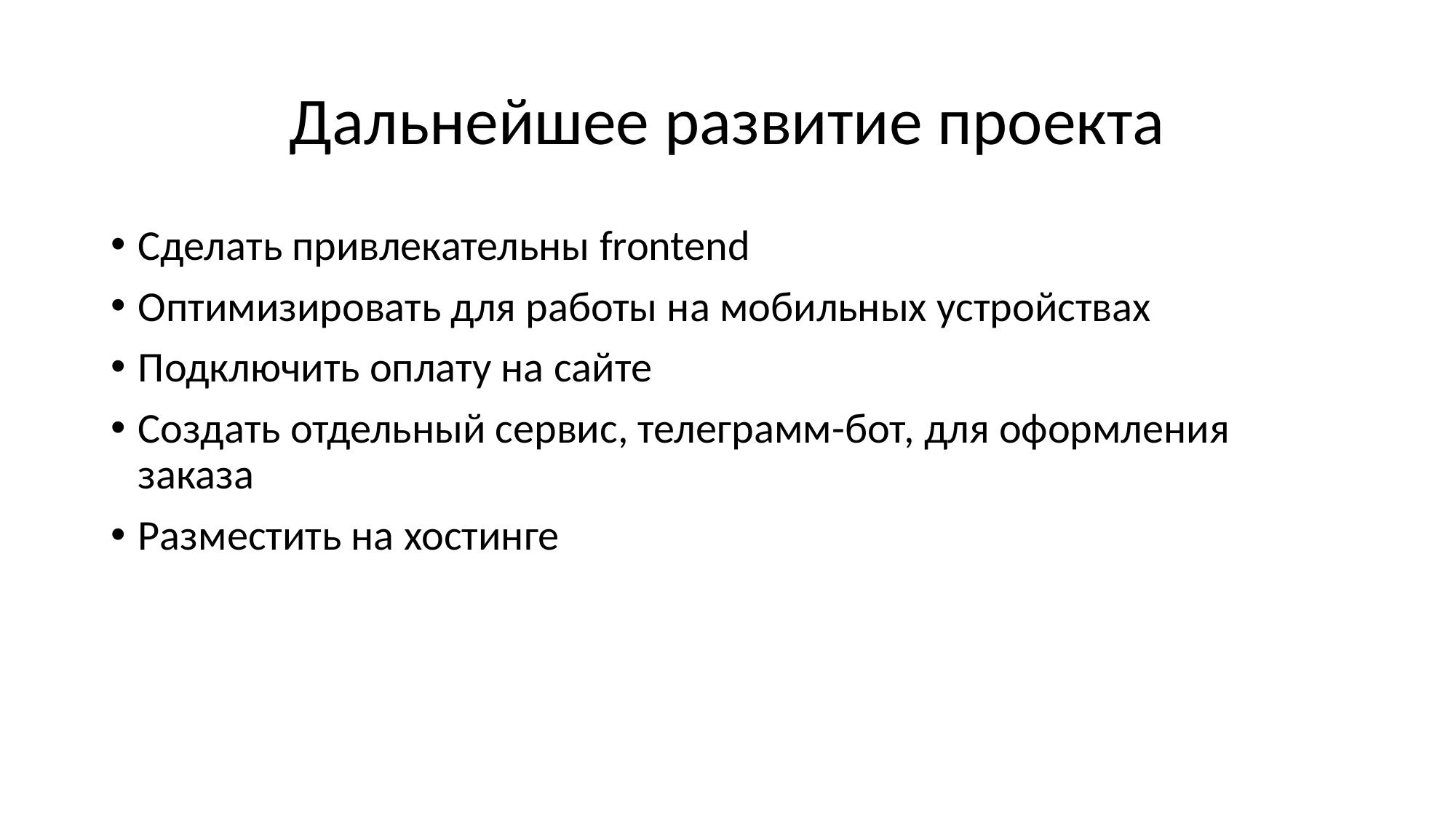

# Дальнейшее развитие проекта
Сделать привлекательны frontend
Оптимизировать для работы на мобильных устройствах
Подключить оплату на сайте
Создать отдельный сервис, телеграмм-бот, для оформления заказа
Разместить на хостинге